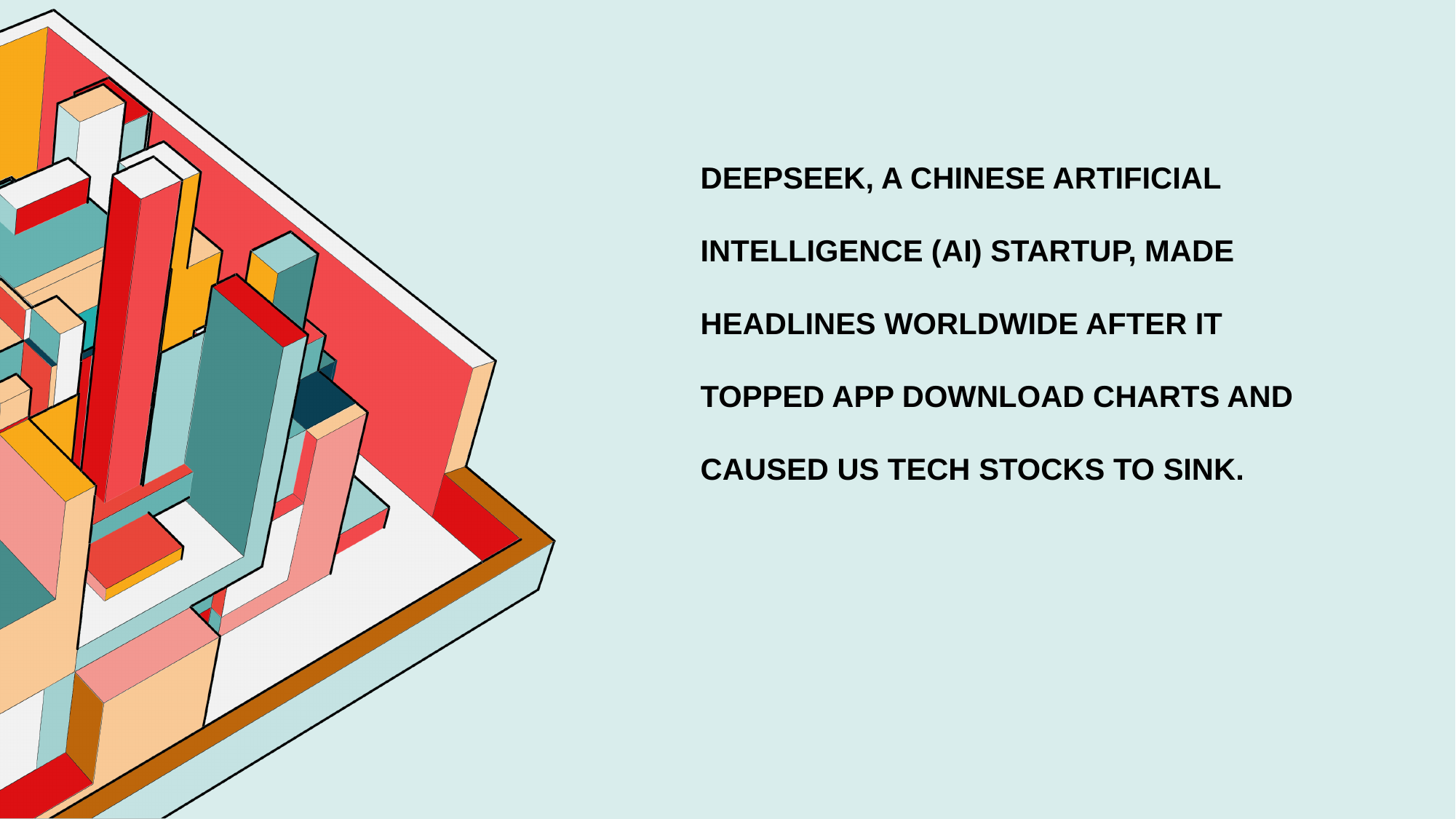

# DeepSeek, a Chinese artificial intelligence (AI) startup, made headlines worldwide after it topped app download charts and caused US tech stocks to sink.